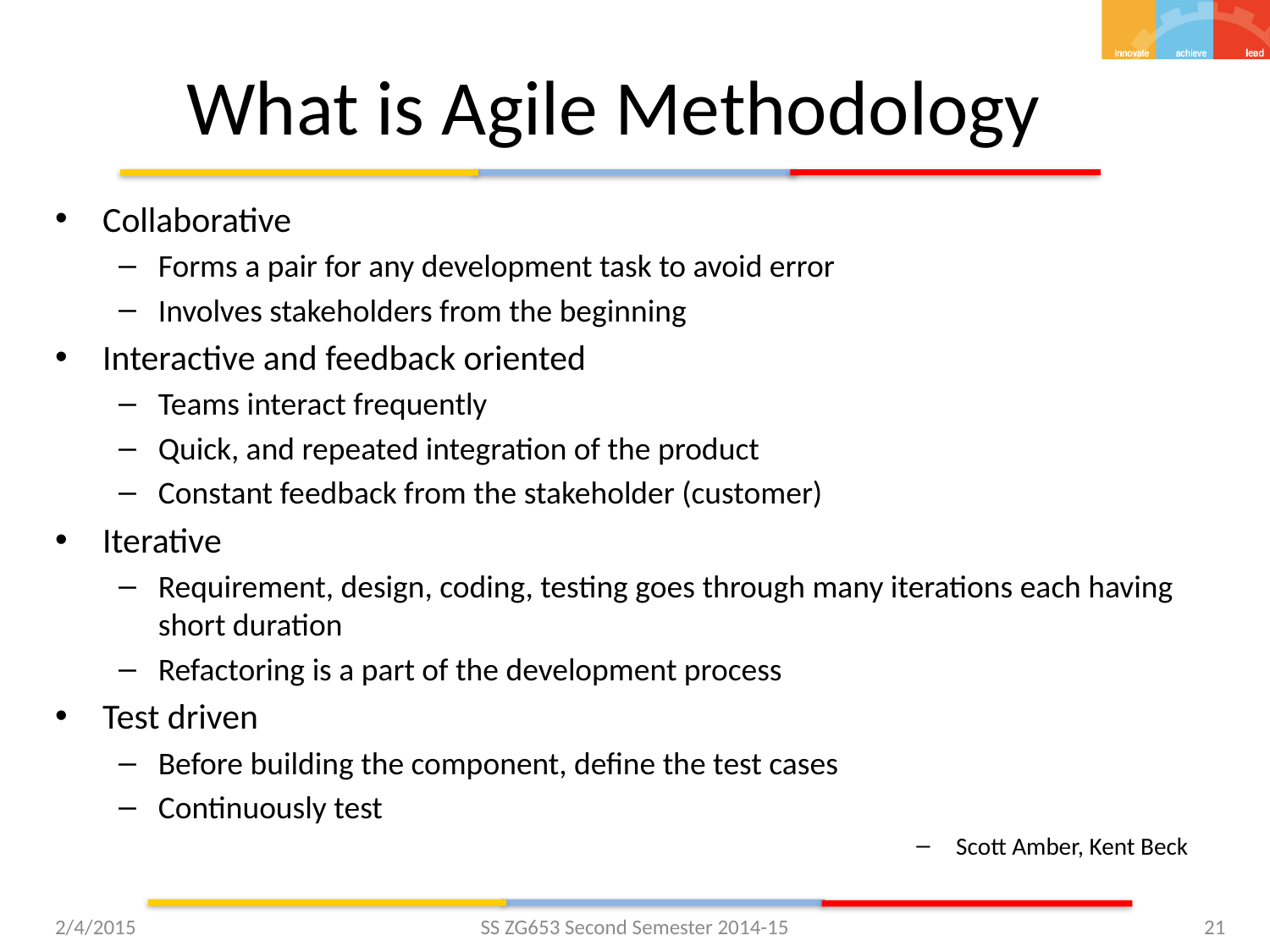

# What is Agile Methodology
Collaborative
Forms a pair for any development task to avoid error
Involves stakeholders from the beginning
Interactive and feedback oriented
Teams interact frequently
Quick, and repeated integration of the product
Constant feedback from the stakeholder (customer)
Iterative
Requirement, design, coding, testing goes through many iterations each having short duration
Refactoring is a part of the development process
Test driven
Before building the component, define the test cases
Continuously test
Scott Amber, Kent Beck

2/4/2015
SS ZG653 Second Semester 2014-15
21